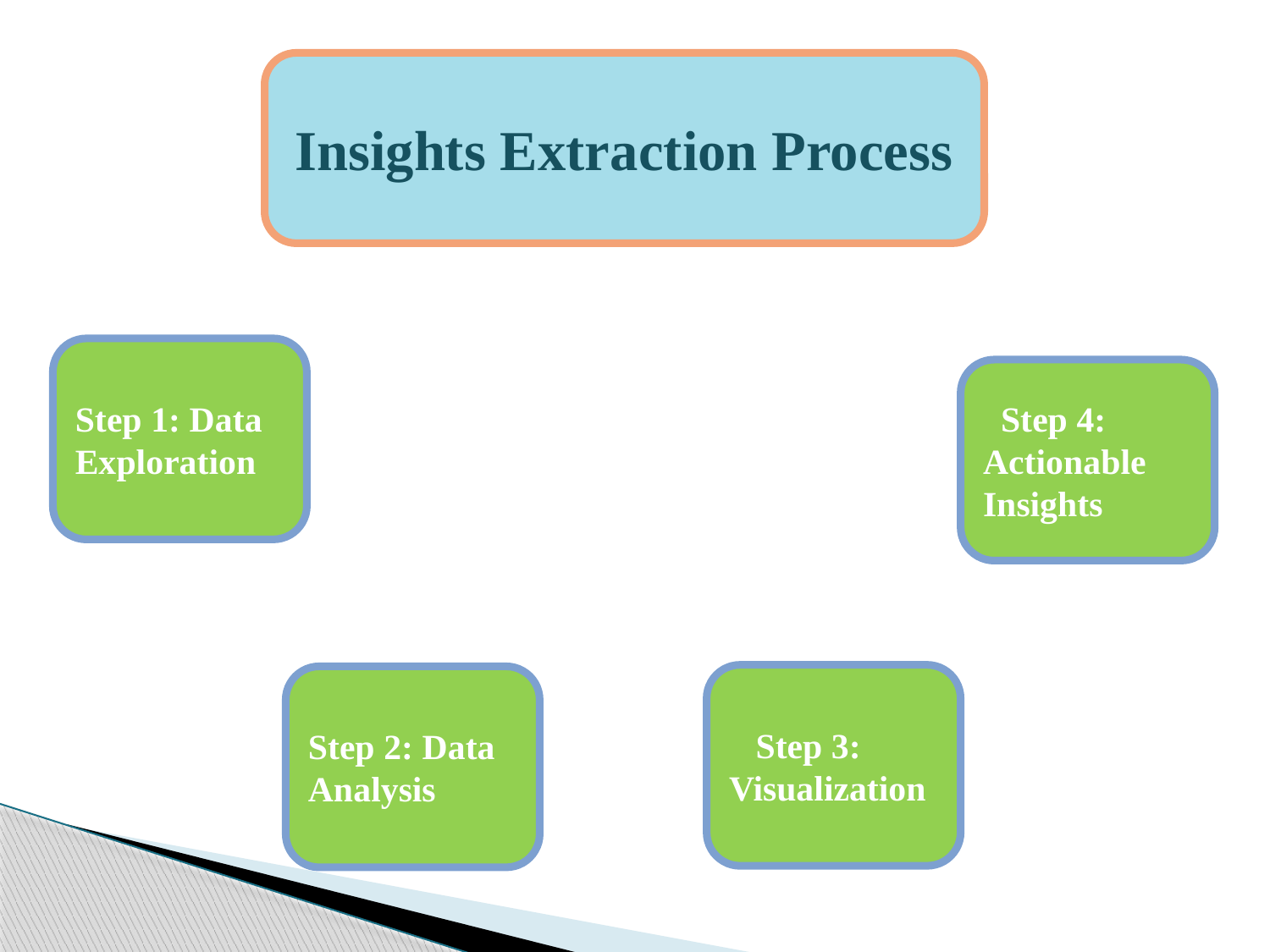

Insights Extraction Process
Step 1: Data Exploration
  Step 4: Actionable Insights
   Step 3: Visualization
Step 2: Data Analysis